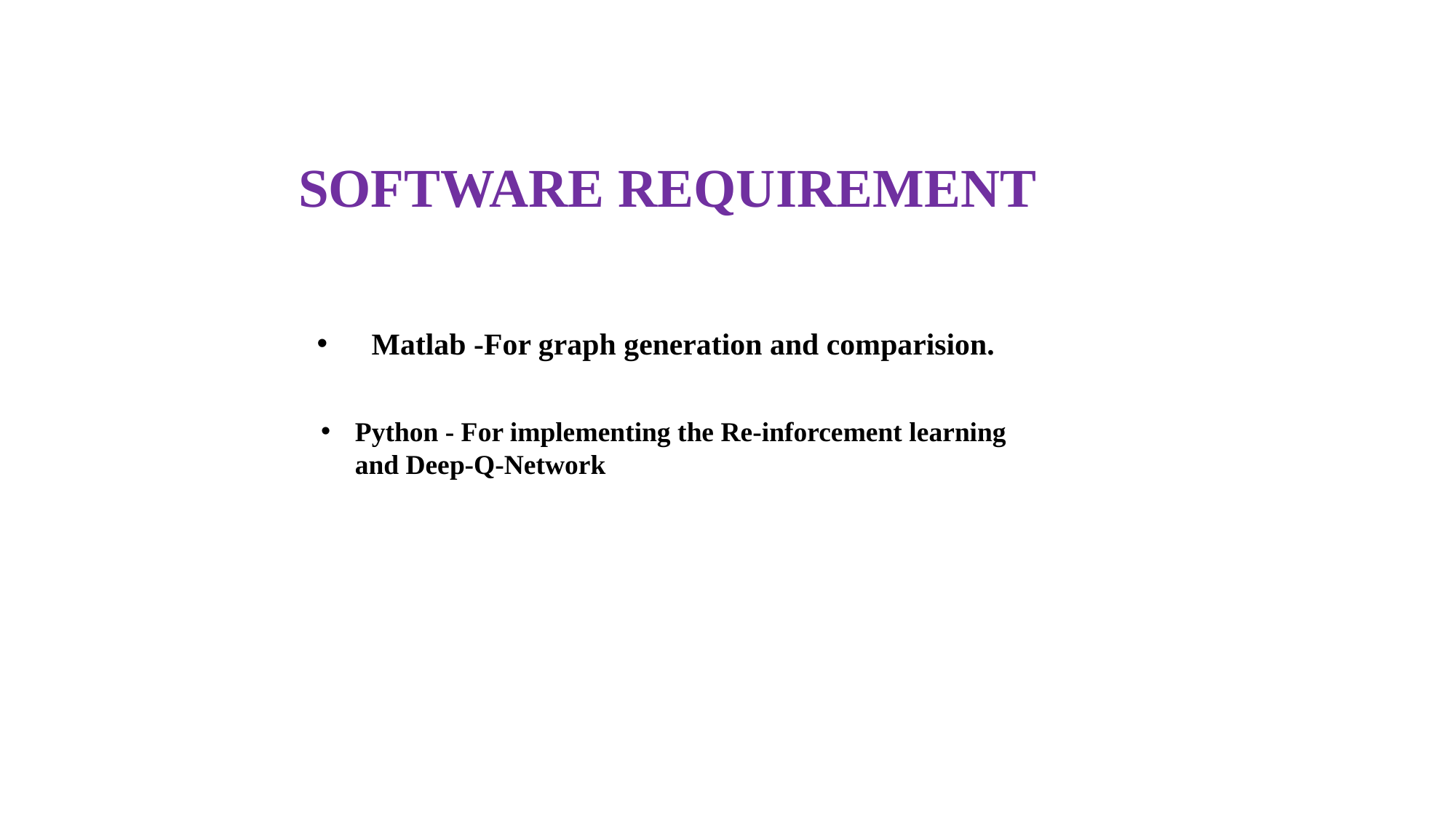

# SOFTWARE REQUIREMENT
Matlab -For graph generation and comparision.

Python - For implementing the Re-inforcement learning and Deep-Q-Network